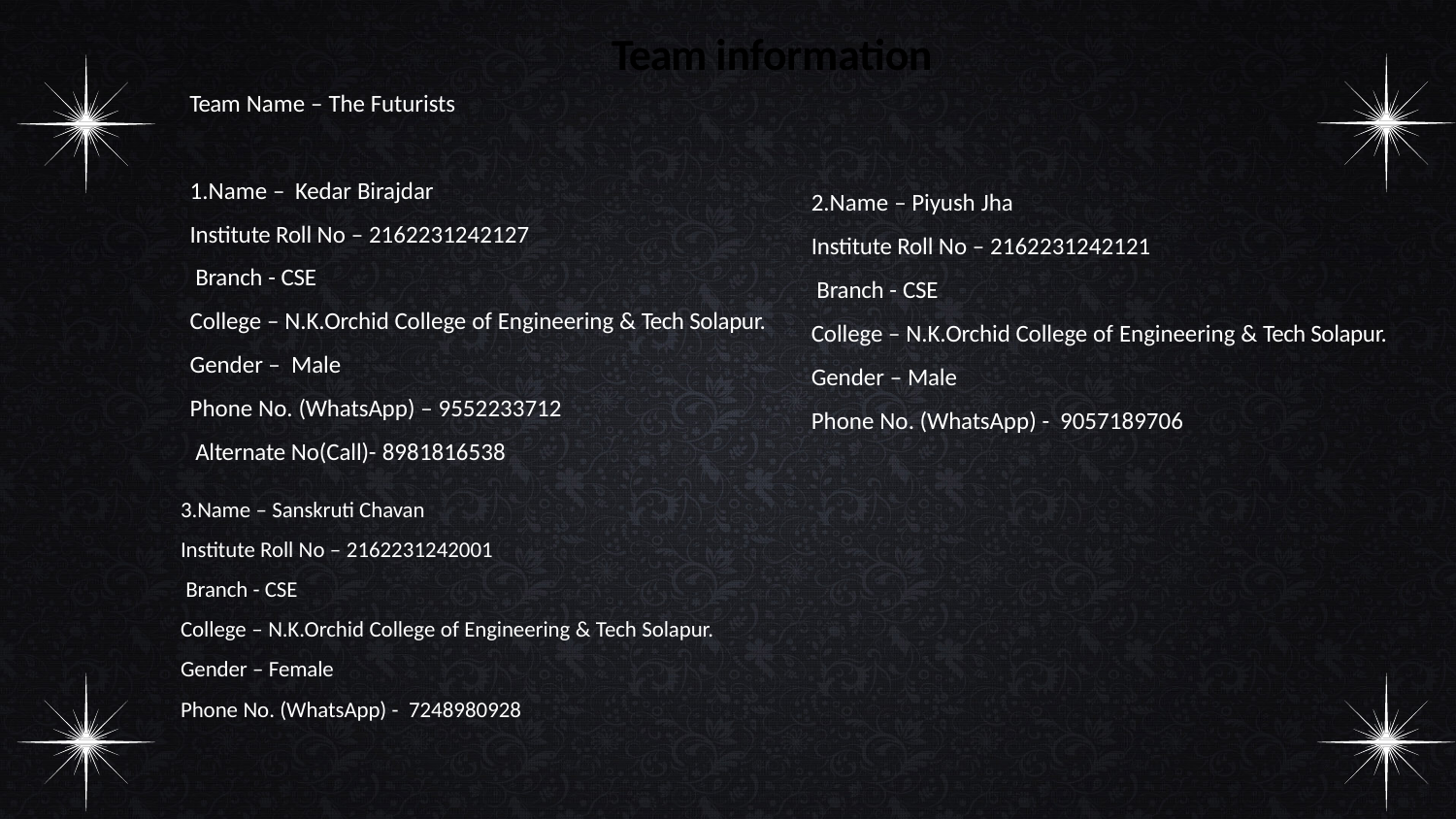

# Team information

Team Name – The Futurists
1.Name – Kedar Birajdar
Institute Roll No – 2162231242127  Branch - CSE
College – N.K.Orchid College of Engineering & Tech Solapur.  Gender – Male
Phone No. (WhatsApp) – 9552233712  Alternate No(Call)- 8981816538
2.Name – Piyush Jha
Institute Roll No – 2162231242121  Branch - CSE
College – N.K.Orchid College of Engineering & Tech Solapur.  Gender – Male
Phone No. (WhatsApp) - 9057189706
3.Name – Sanskruti Chavan  Institute Roll No – 2162231242001  Branch - CSE
College – N.K.Orchid College of Engineering & Tech Solapur.  Gender – Female
Phone No. (WhatsApp) - 7248980928